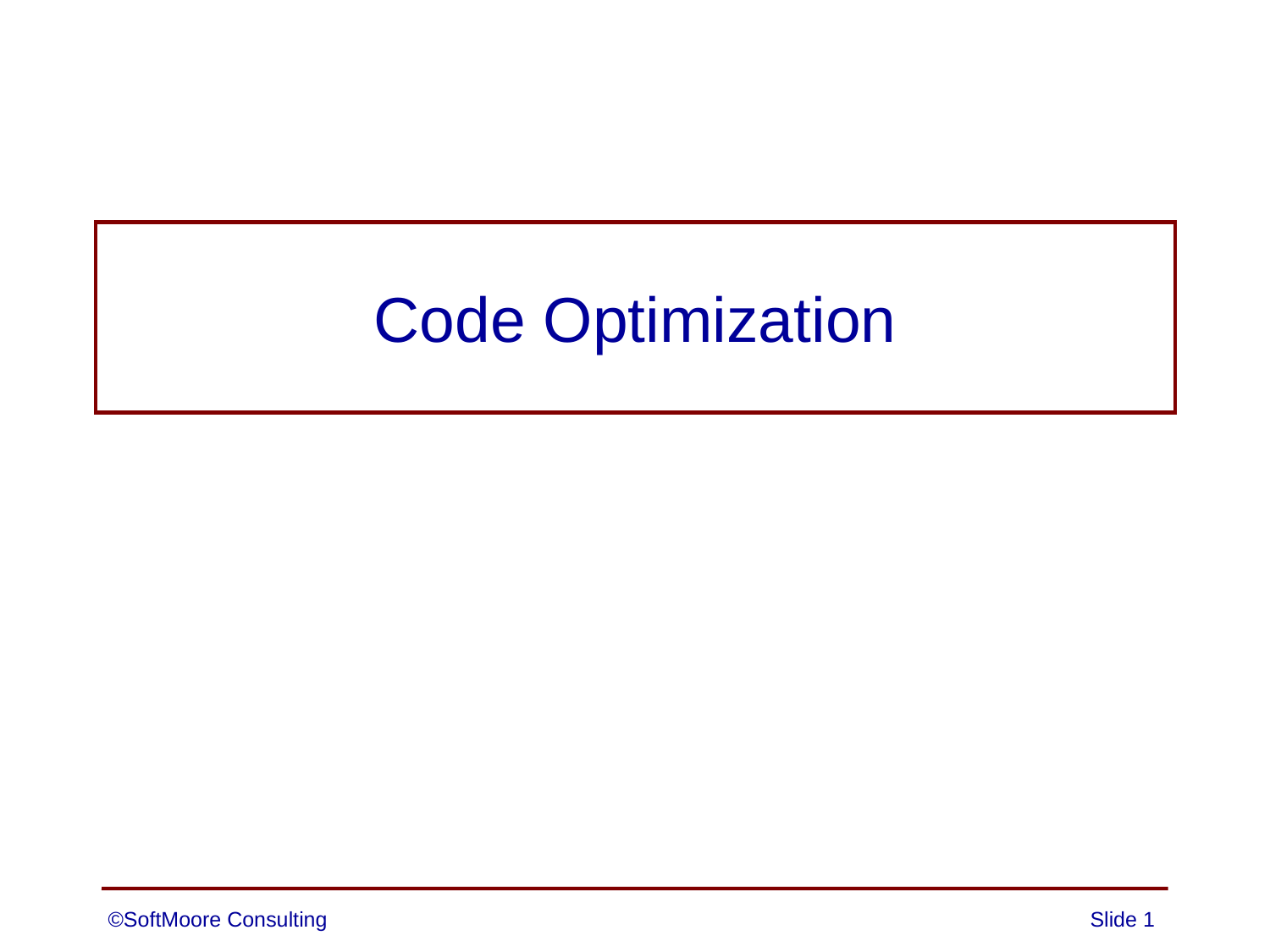

# Code Optimization

©SoftMoore Consulting
Slide 1